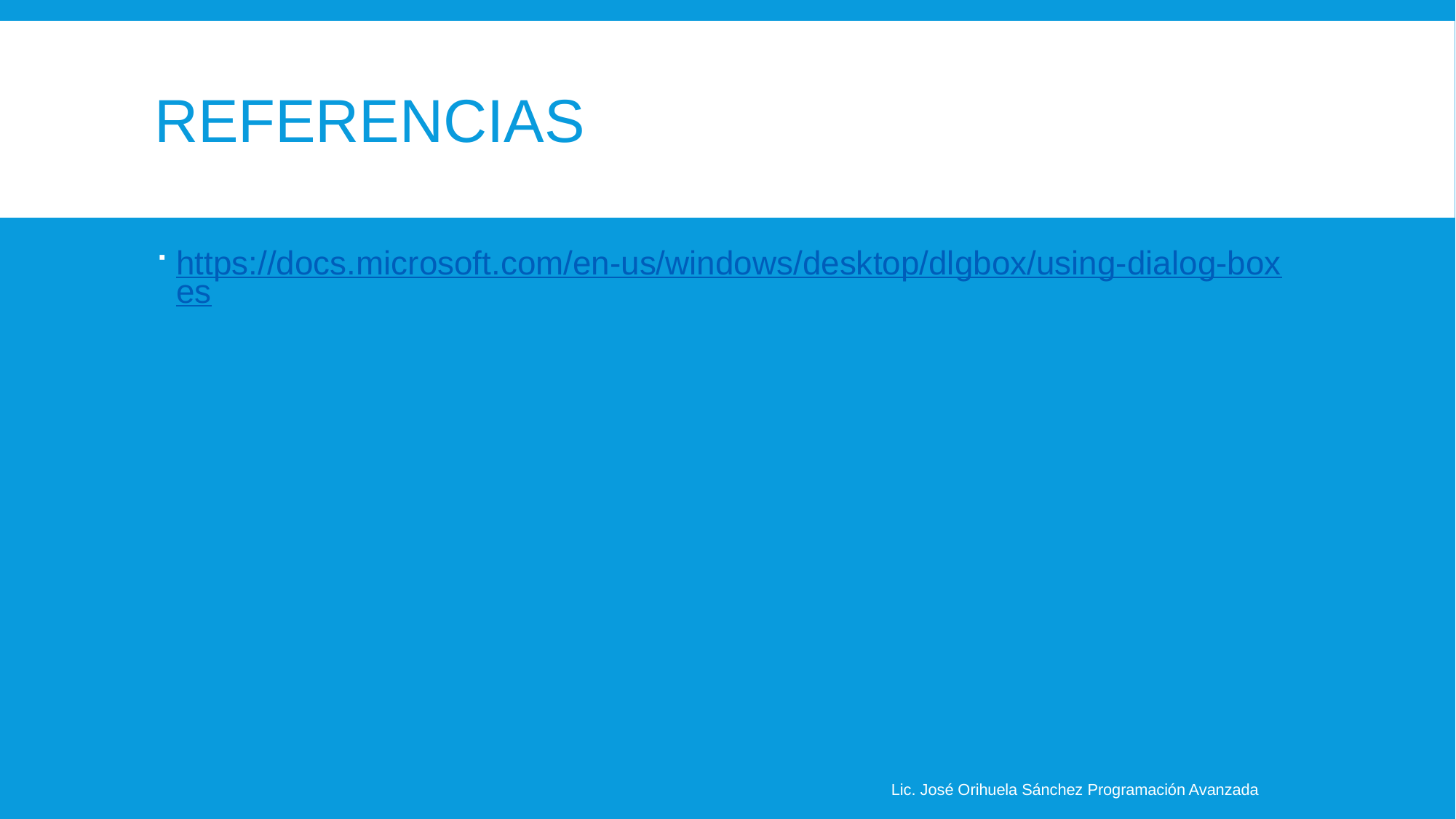

# Referencias
https://docs.microsoft.com/en-us/windows/desktop/dlgbox/using-dialog-boxes

Lic. José Orihuela Sánchez Programación Avanzada